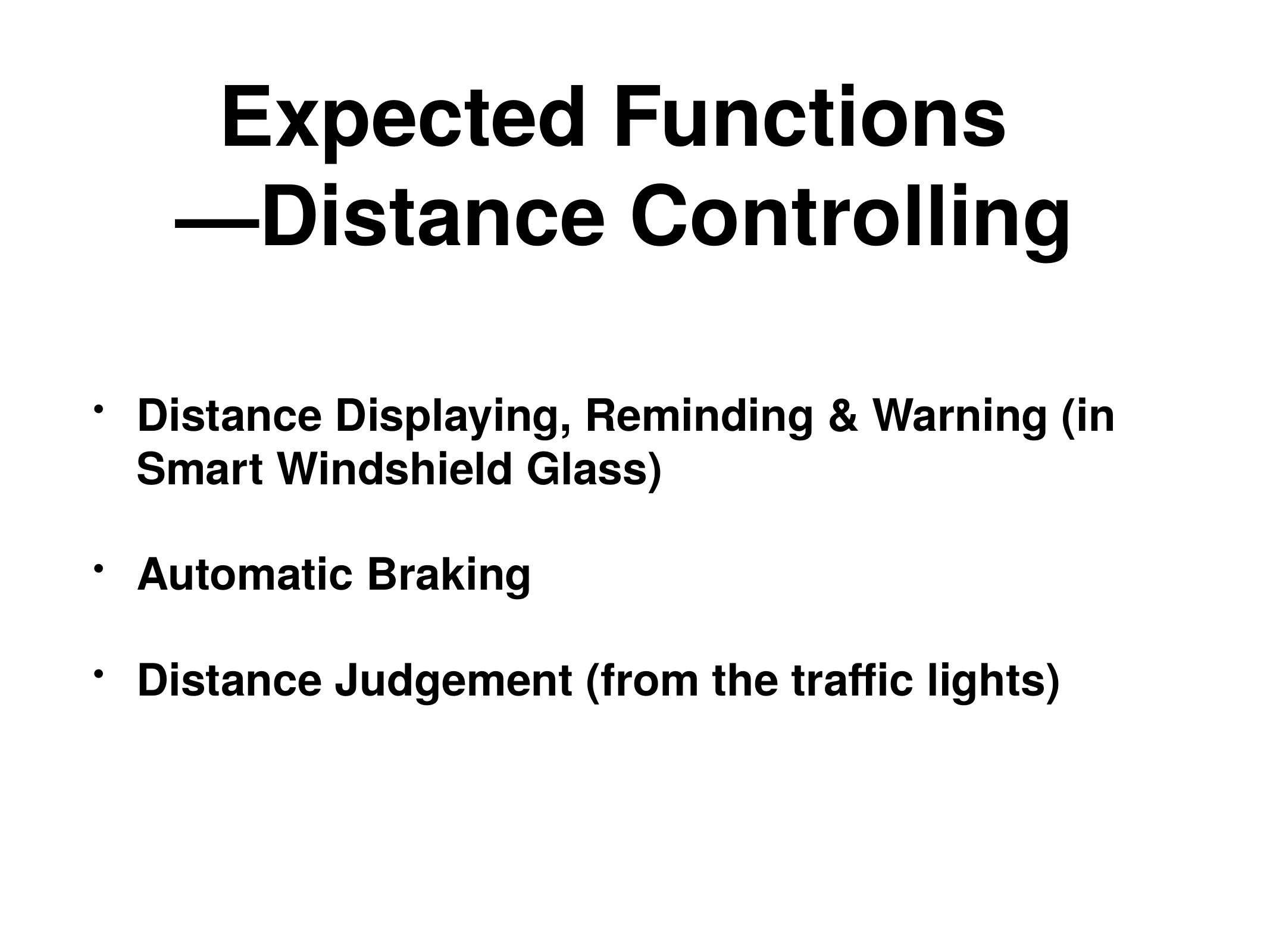

# Expected Functions
—Distance Controlling

Distance Displaying, Reminding & Warning (in Smart Windshield Glass)
Automatic Braking
Distance Judgement (from the traffic lights)